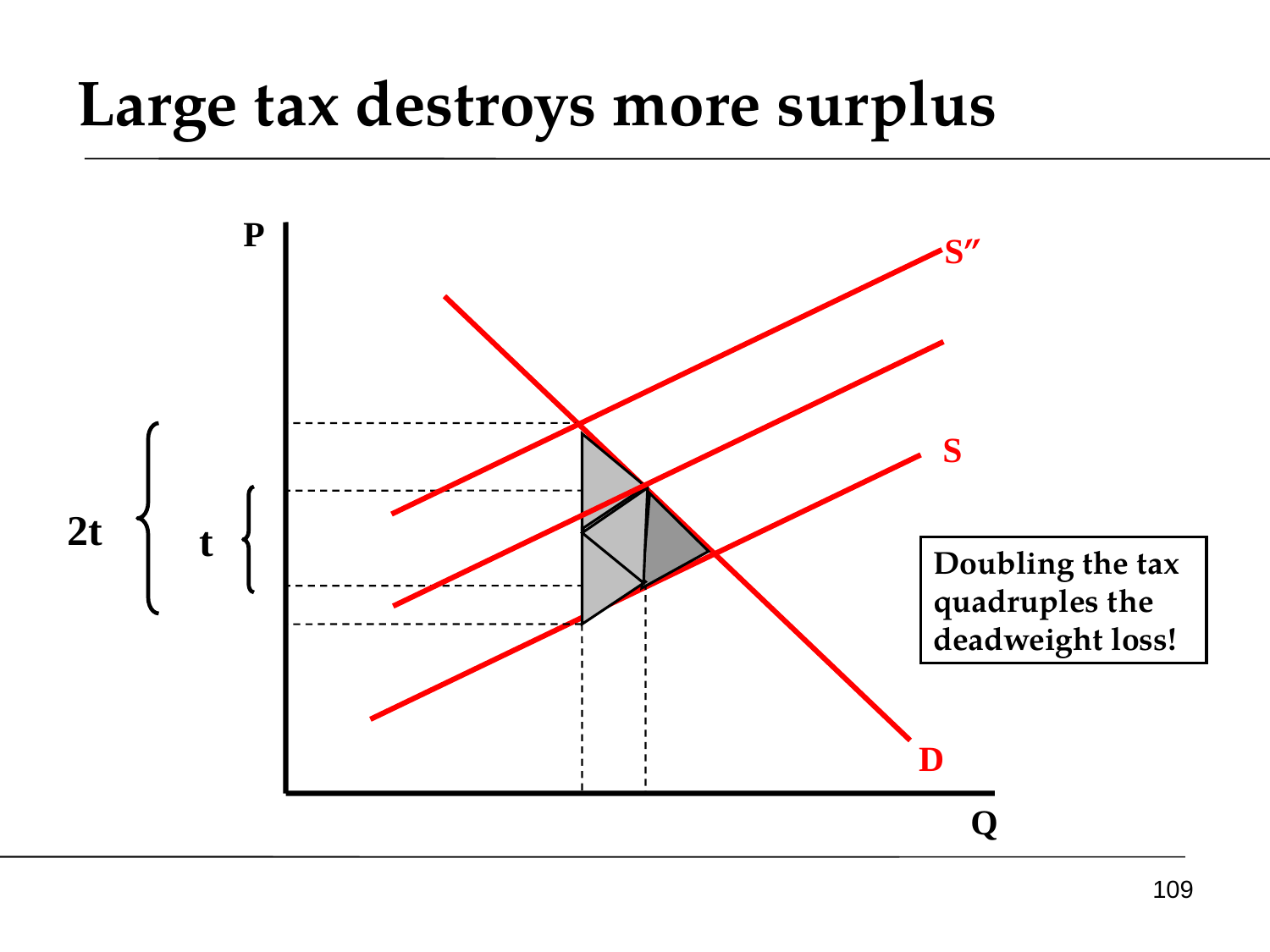

# Large tax destroys more surplus

P

S”

S

2t

t

Doubling the tax quadruples the deadweight loss!

D

Q

109